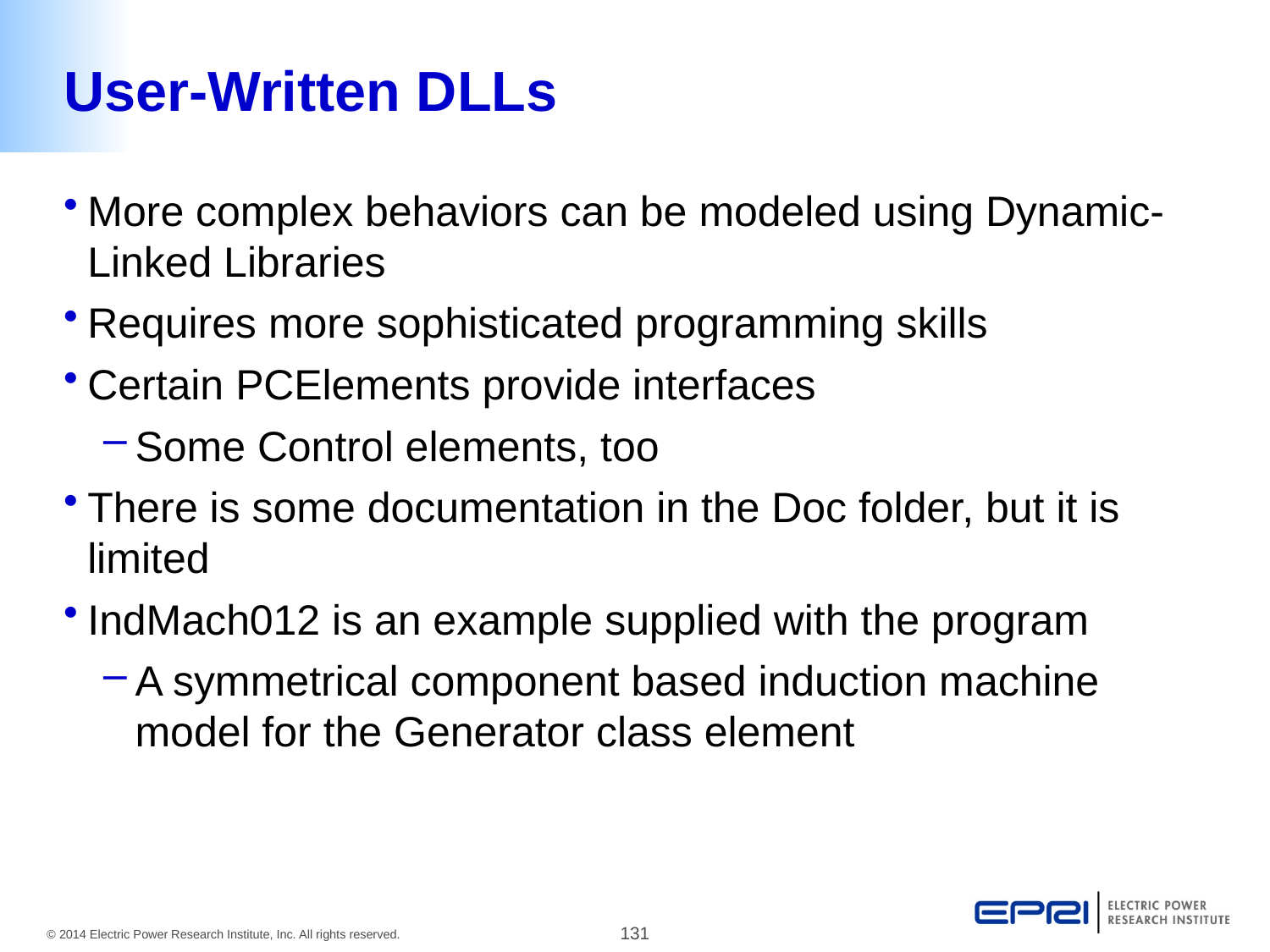

# User-Written DLLs
More complex behaviors can be modeled using Dynamic-Linked Libraries
Requires more sophisticated programming skills
Certain PCElements provide interfaces
Some Control elements, too
There is some documentation in the Doc folder, but it is limited
IndMach012 is an example supplied with the program
A symmetrical component based induction machine model for the Generator class element